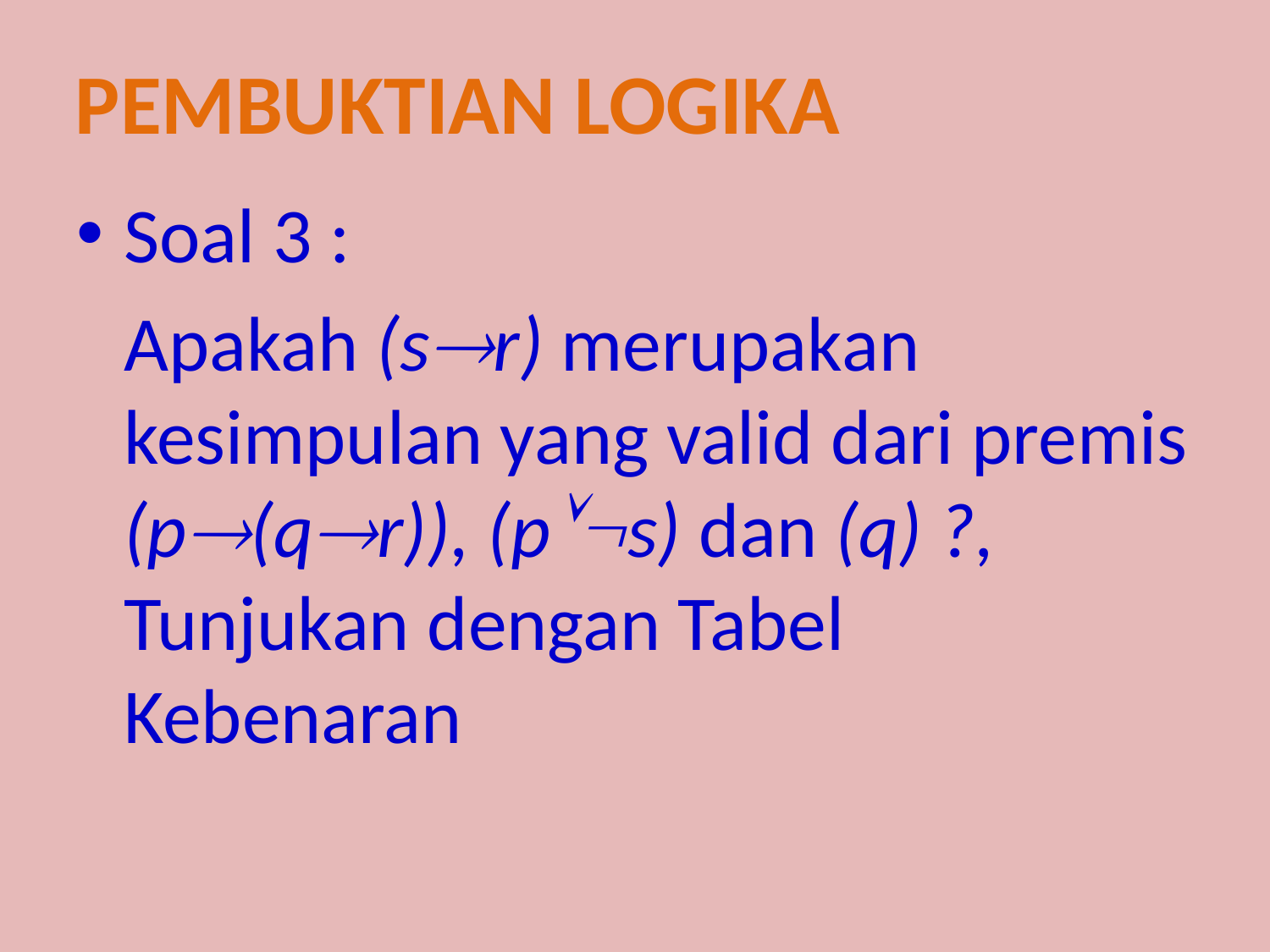

Pembuktian logika
Soal 3 :
	Apakah (s→r) merupakan kesimpulan yang valid dari premis (p→(q→r)), (p∨¬s) dan (q) ?, Tunjukan dengan Tabel Kebenaran